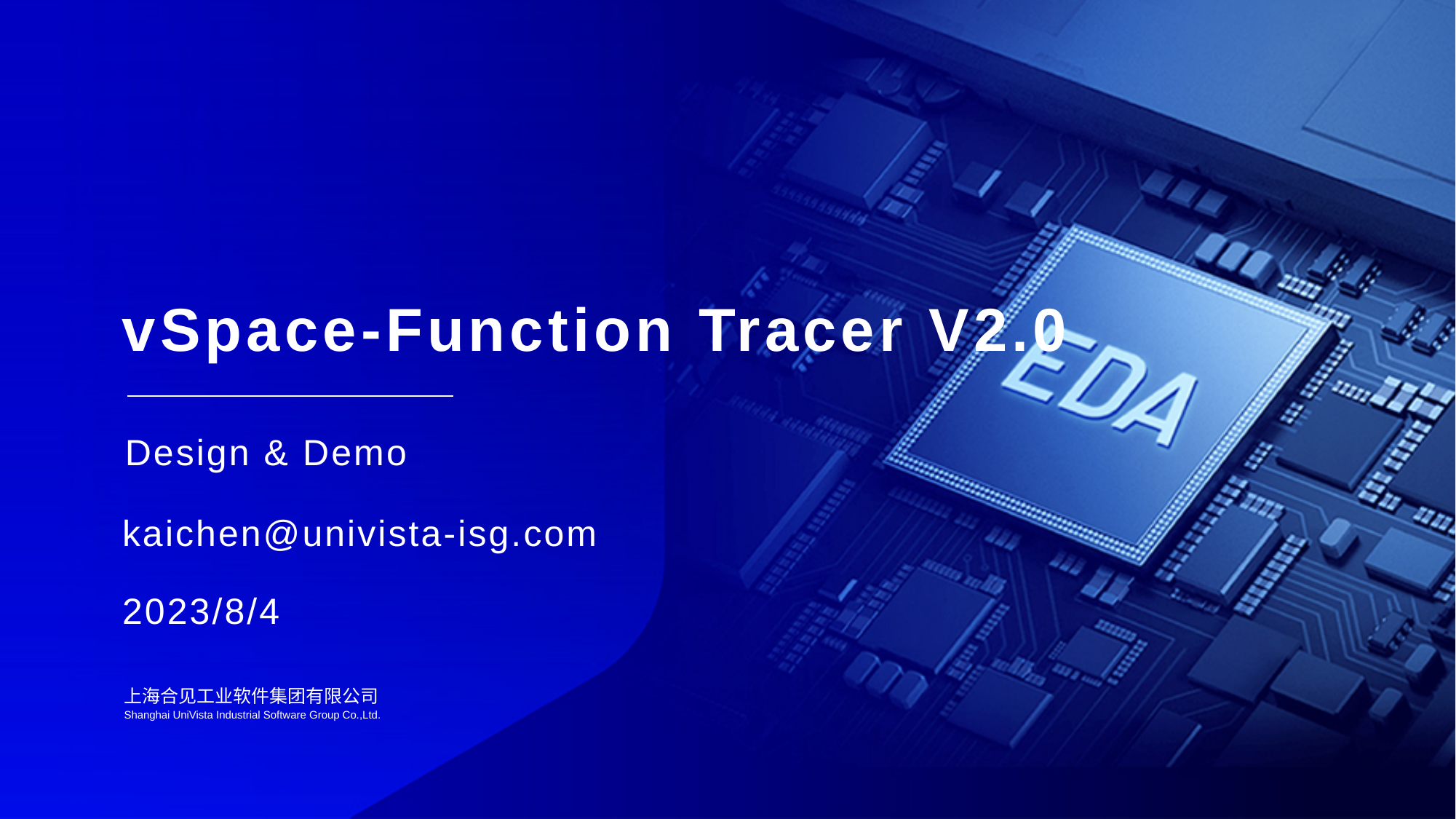

# vSpace-Function Tracer V2.0
Design & Demo
kaichen@univista-isg.com
2023/8/4